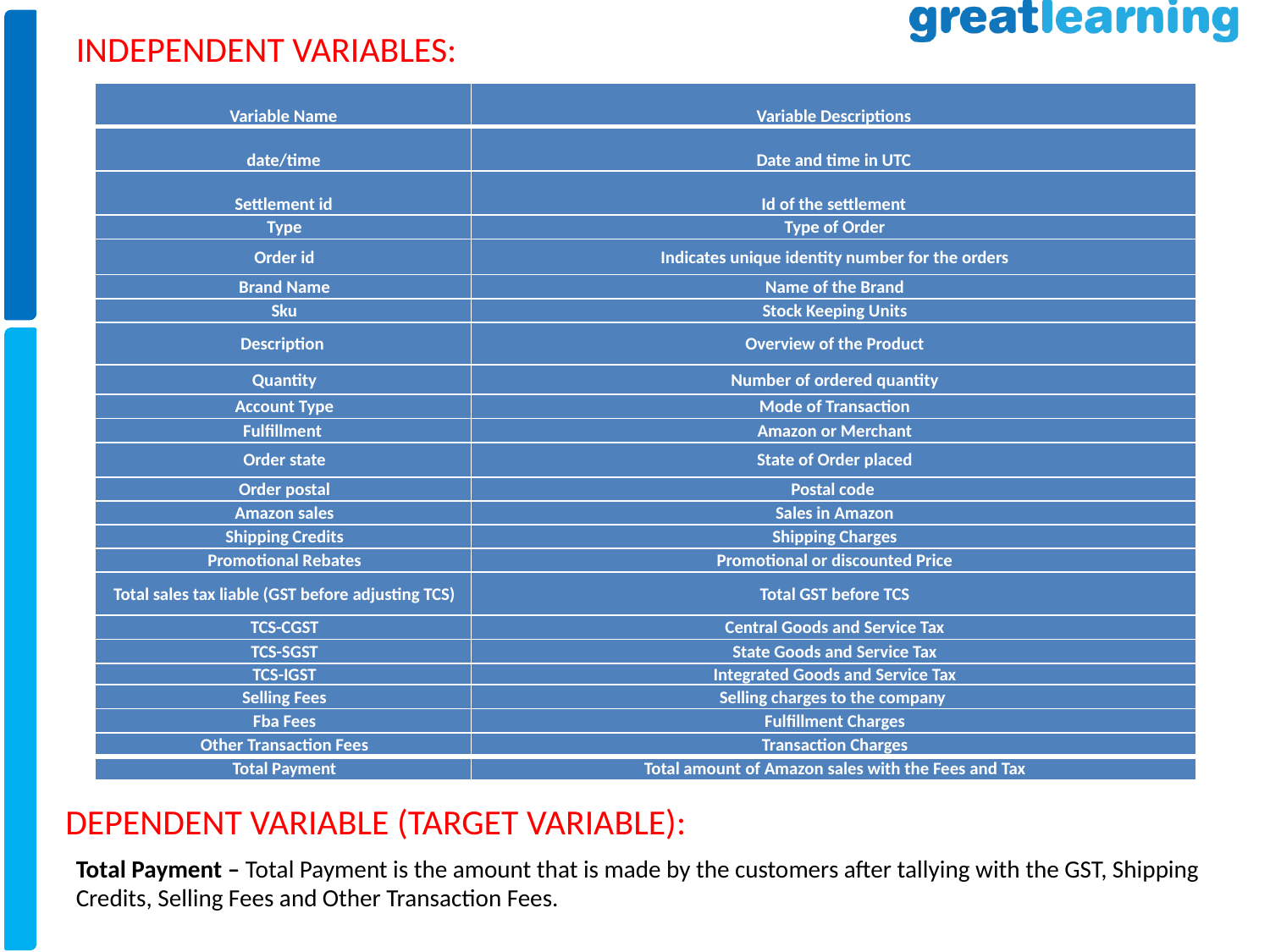

INDEPENDENT VARIABLES:
| Variable Name | Variable Descriptions |
| --- | --- |
| date/time | Date and time in UTC |
| Settlement id | Id of the settlement |
| Type | Type of Order |
| Order id | Indicates unique identity number for the orders |
| Brand Name | Name of the Brand |
| Sku | Stock Keeping Units |
| Description | Overview of the Product |
| Quantity | Number of ordered quantity |
| Account Type | Mode of Transaction |
| Fulfillment | Amazon or Merchant |
| Order state | State of Order placed |
| Order postal | Postal code |
| Amazon sales | Sales in Amazon |
| Shipping Credits | Shipping Charges |
| Promotional Rebates | Promotional or discounted Price |
| Total sales tax liable (GST before adjusting TCS) | Total GST before TCS |
| TCS-CGST | Central Goods and Service Tax |
| TCS-SGST | State Goods and Service Tax |
| TCS-IGST | Integrated Goods and Service Tax |
| Selling Fees | Selling charges to the company |
| Fba Fees | Fulfillment Charges |
| Other Transaction Fees | Transaction Charges |
| Total Payment | Total amount of Amazon sales with the Fees and Tax |
DEPENDENT VARIABLE (TARGET VARIABLE):

Total Payment – Total Payment is the amount that is made by the customers after tallying with the GST, Shipping Credits, Selling Fees and Other Transaction Fees.